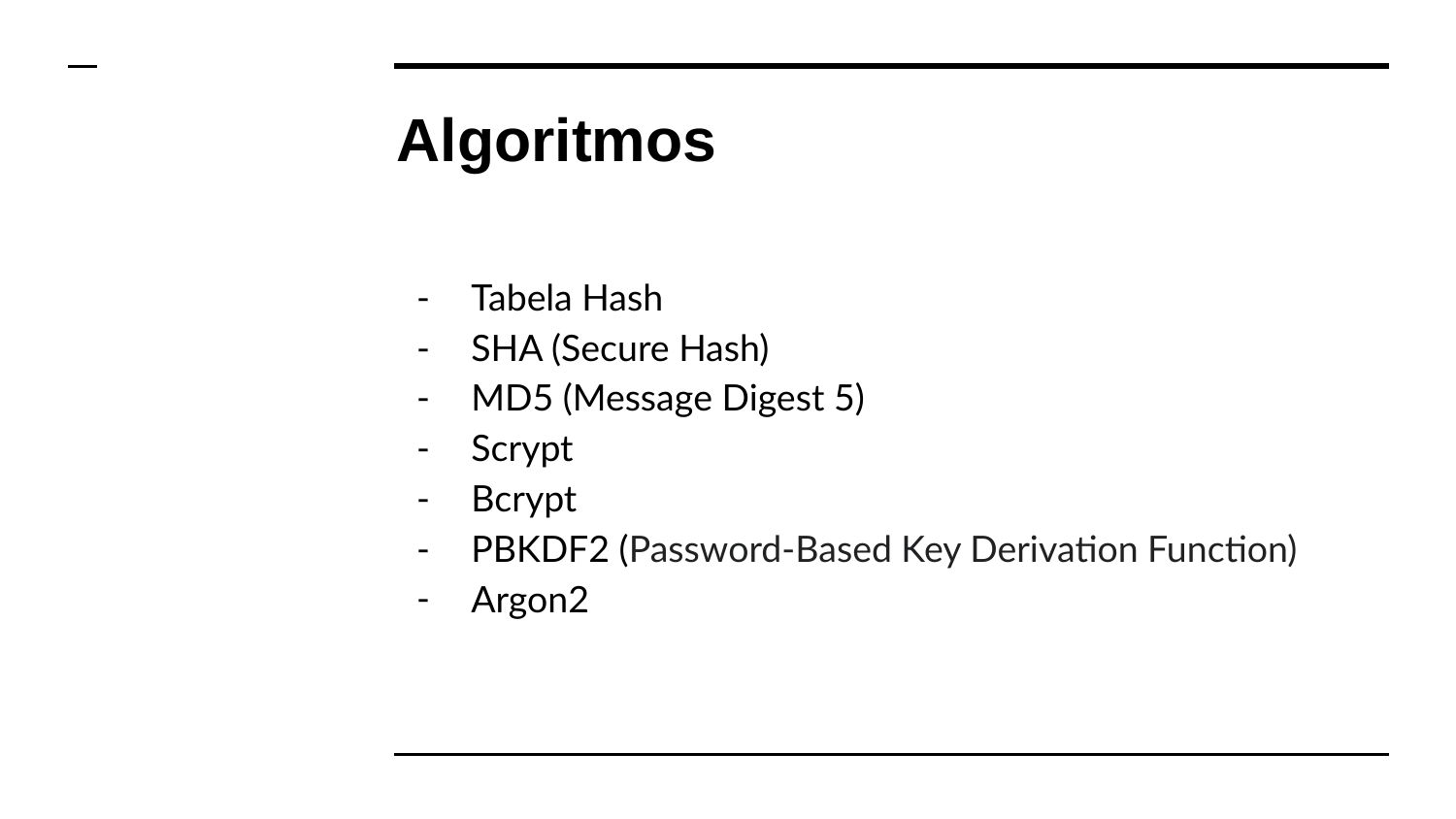

# Algoritmos

Tabela Hash
SHA (Secure Hash)
MD5 (Message Digest 5)
Scrypt
Bcrypt
PBKDF2 (Password-Based Key Derivation Function)
Argon2